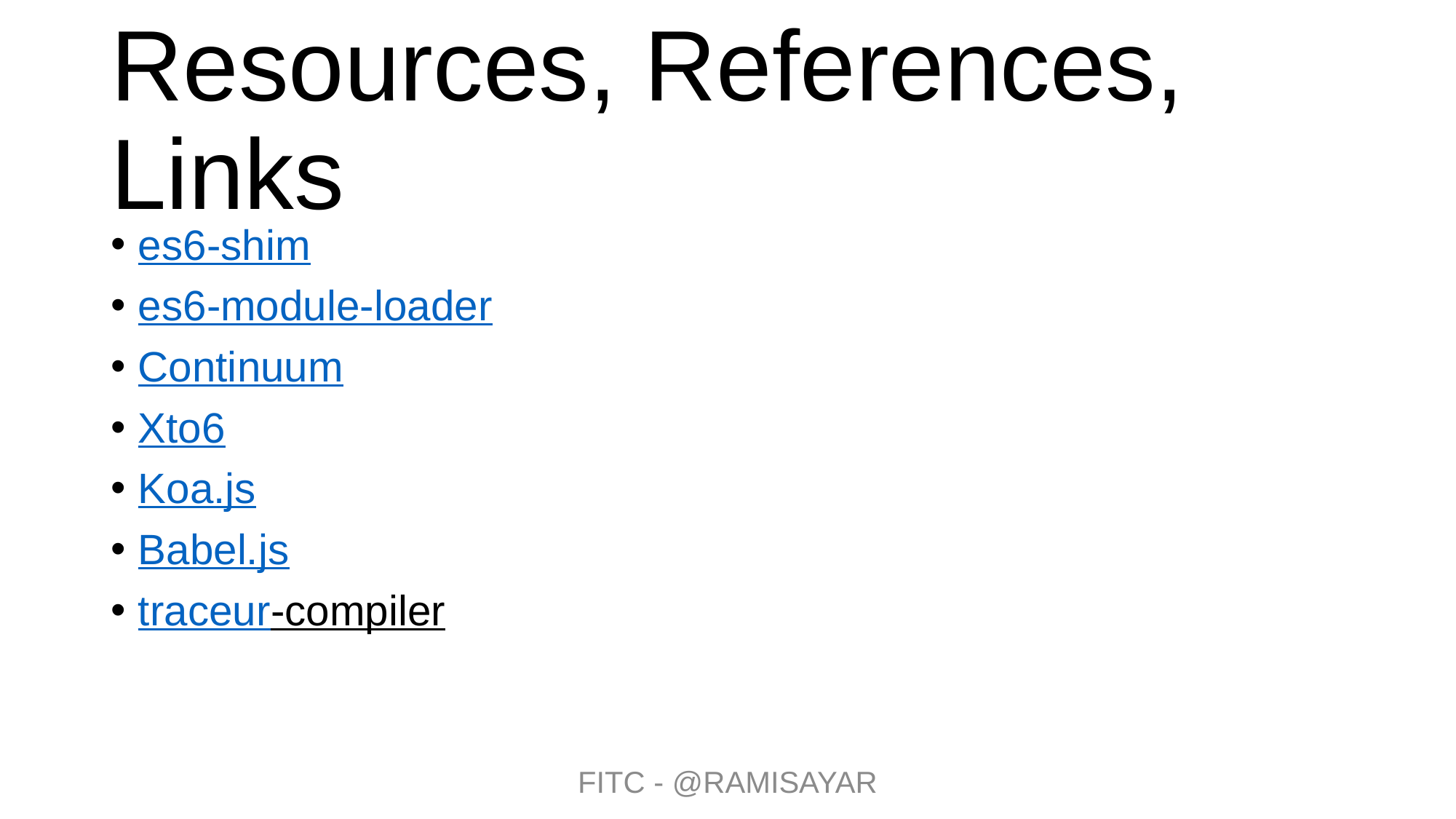

# Resources, References, Links
es6-shim
es6-module-loader
Continuum
Xto6
Koa.js
Babel.js
traceur-compiler

FITC - @RAMISAYAR